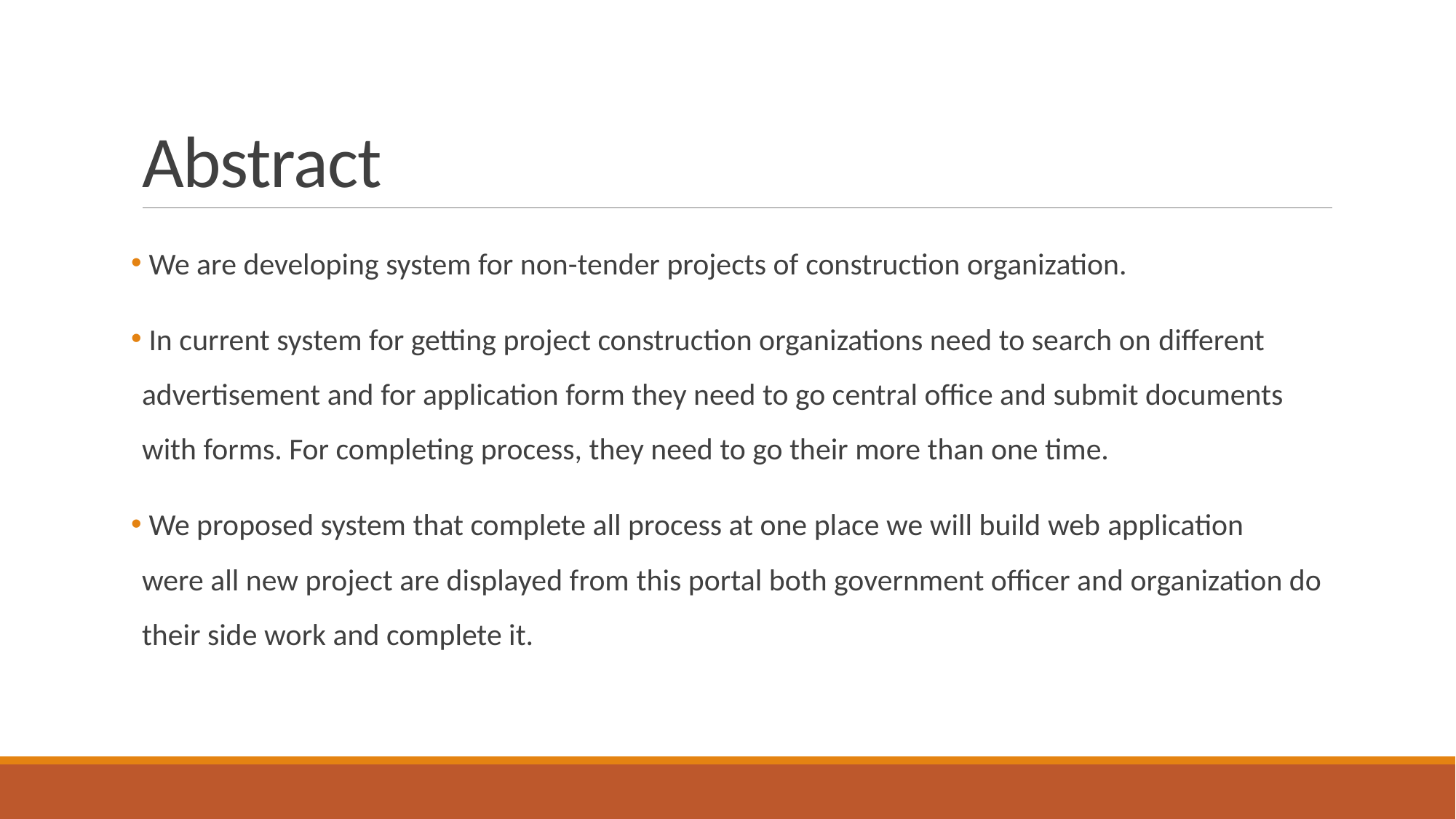

# Abstract
 We are developing system for non-tender projects of construction organization.
 In current system for getting project construction organizations need to search on different advertisement and for application form they need to go central office and submit documents with forms. For completing process, they need to go their more than one time.
 We proposed system that complete all process at one place we will build web application were all new project are displayed from this portal both government officer and organization do their side work and complete it.